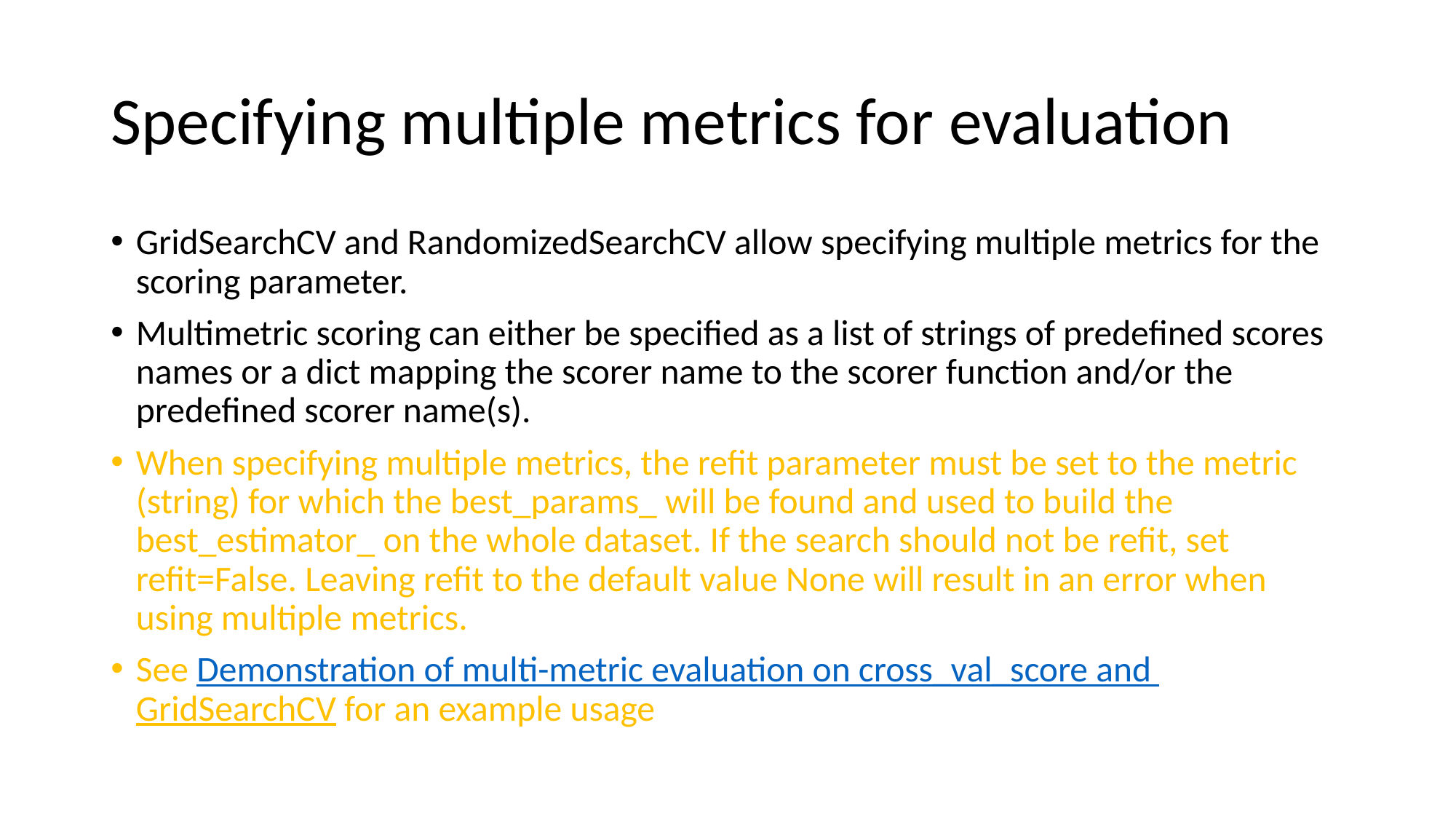

# Specifying multiple metrics for evaluation
GridSearchCV and RandomizedSearchCV allow specifying multiple metrics for the scoring parameter.
Multimetric scoring can either be specified as a list of strings of predefined scores names or a dict mapping the scorer name to the scorer function and/or the predefined scorer name(s).
When specifying multiple metrics, the refit parameter must be set to the metric (string) for which the best_params_ will be found and used to build the best_estimator_ on the whole dataset. If the search should not be refit, set refit=False. Leaving refit to the default value None will result in an error when using multiple metrics.
See Demonstration of multi-metric evaluation on cross_val_score and GridSearchCV for an example usage